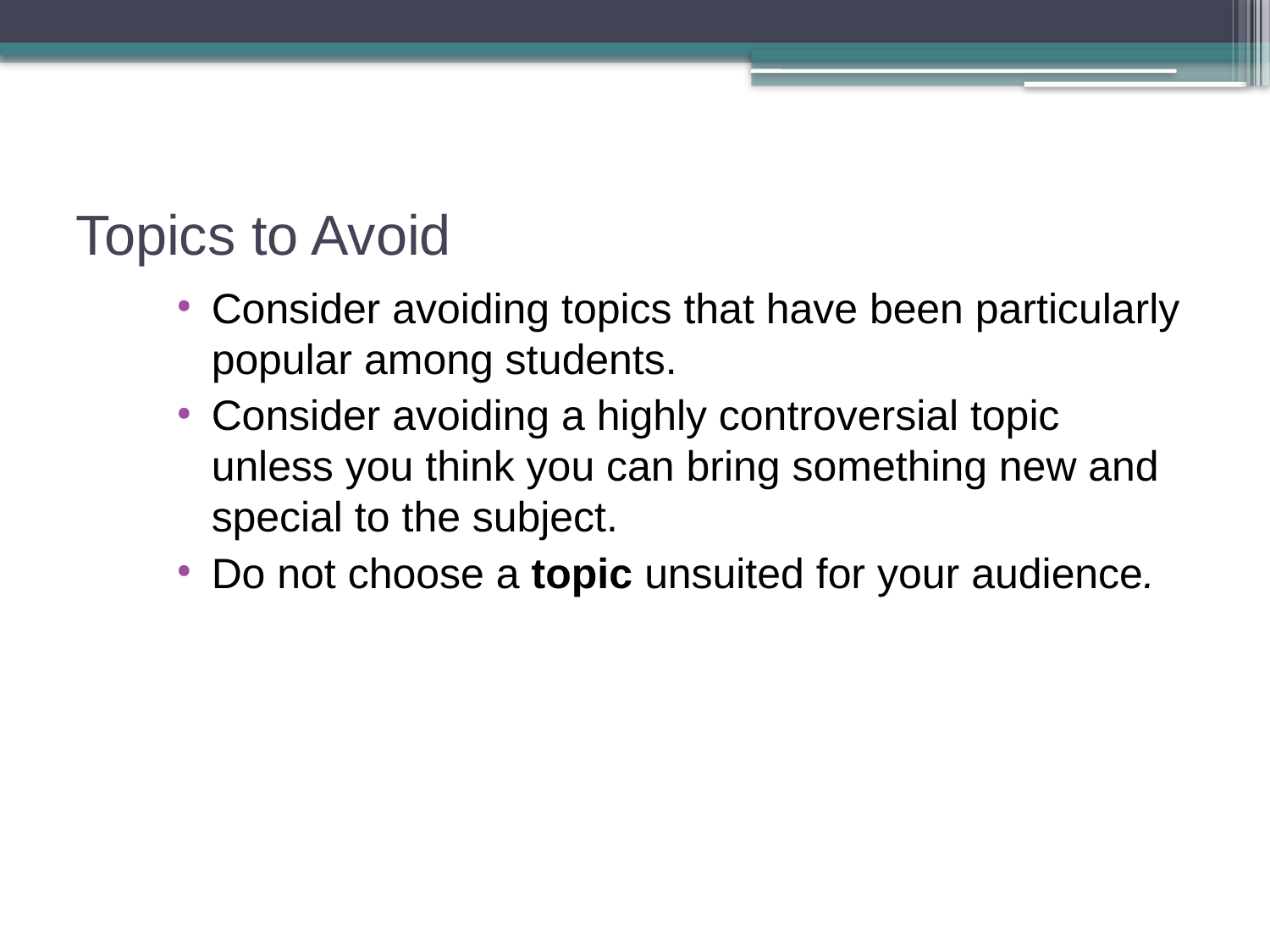

# Topics to Avoid
Consider avoiding topics that have been particularly popular among stu­dents.
Consider avoiding a highly controversial topic unless you think you can bring something new and special to the subject.
Do not choose a topic unsuited for your audience.